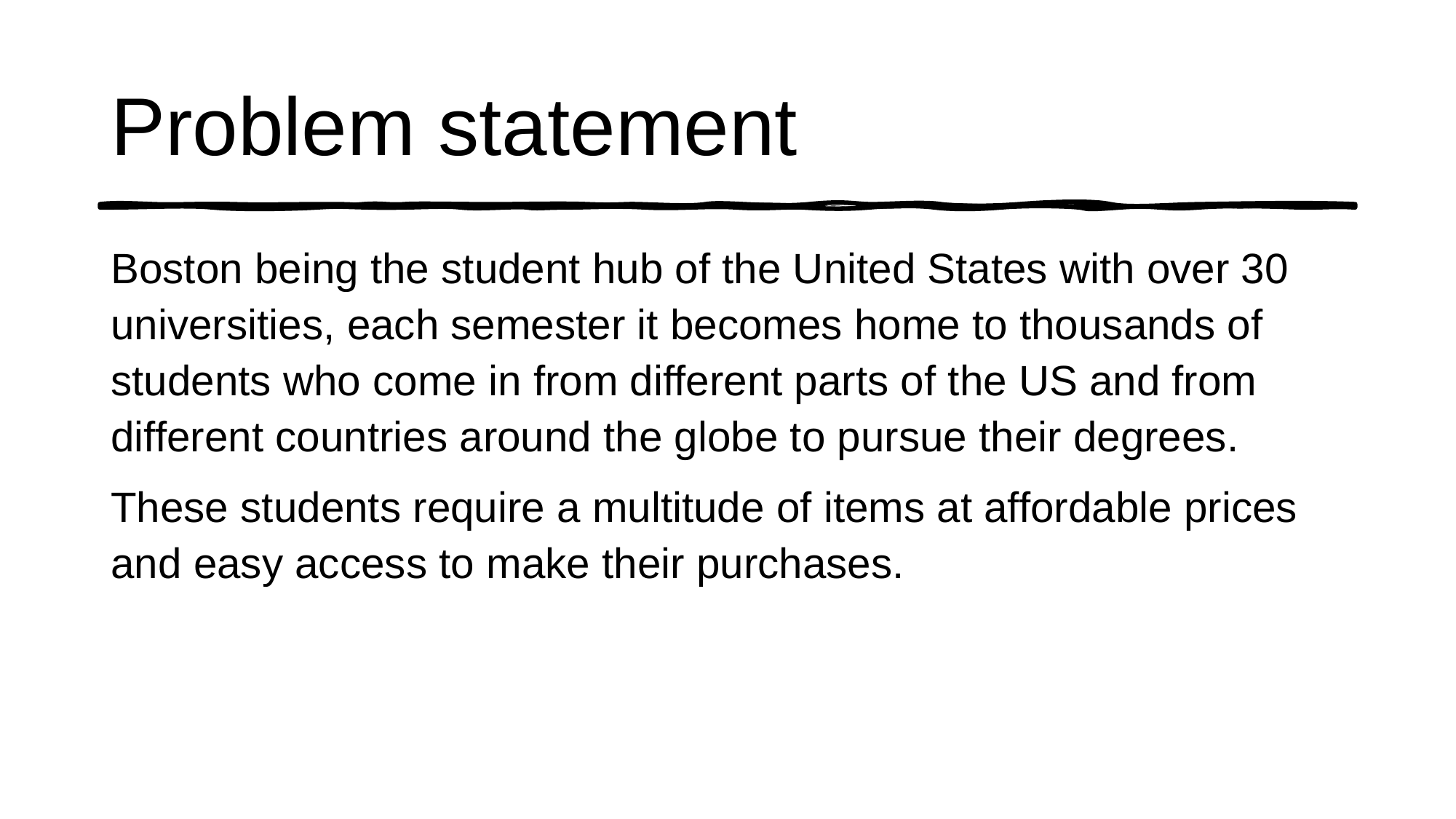

# Problem statement
Boston being the student hub of the United States with over 30 universities, each semester it becomes home to thousands of students who come in from different parts of the US and from different countries around the globe to pursue their degrees.
These students require a multitude of items at affordable prices and easy access to make their purchases.